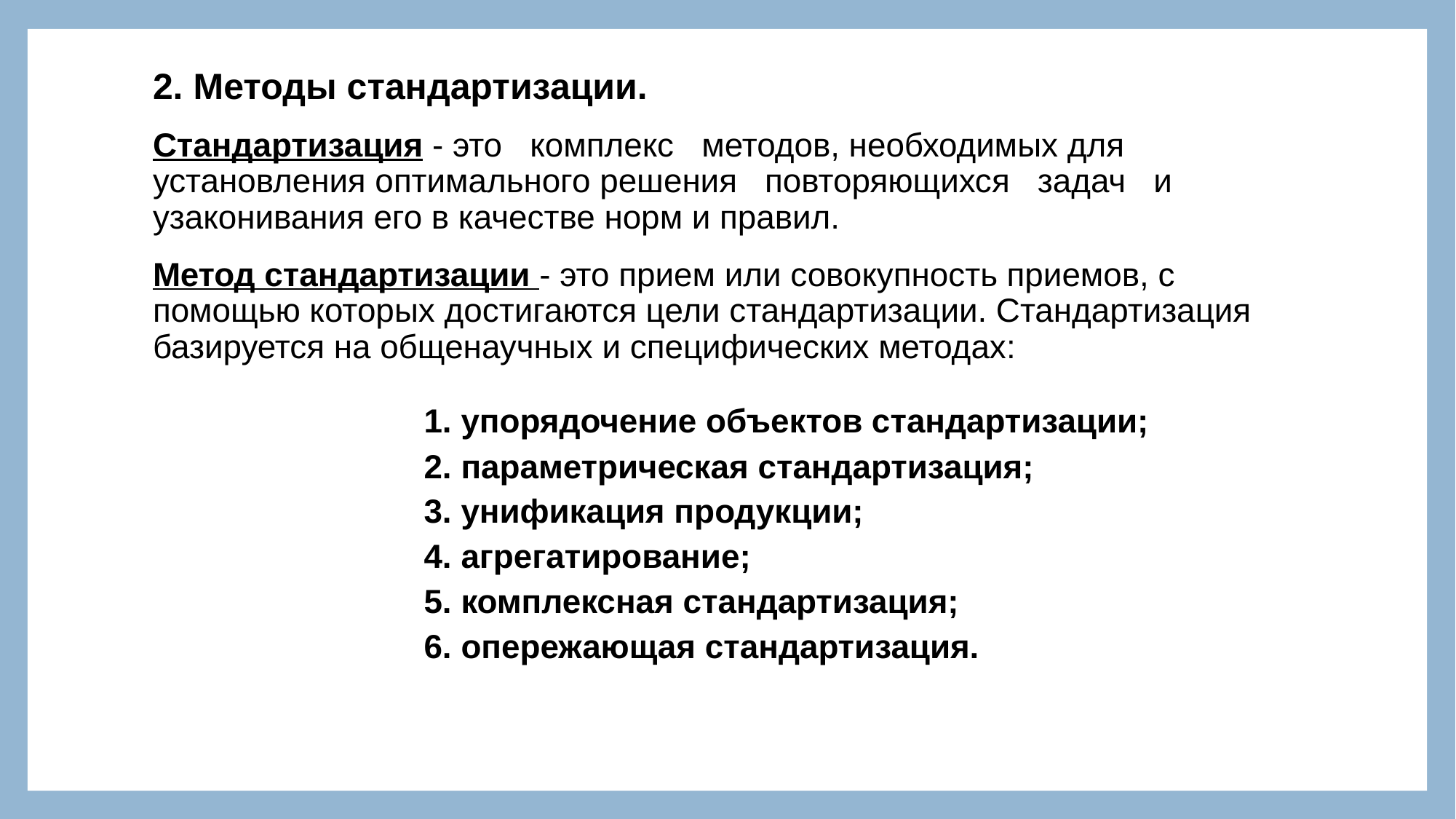

#
2. Методы стандартизации.
Стандартизация - это   комплекс   методов, необходимых для установления оптимального решения   повторяющихся   задач   и узаконивания его в качестве норм и правил.
Метод стандартизации - это прием или совокупность приемов, с помощью которых достигаются цели стандартизации. Стандартизация базируется на общенаучных и специфических методах:
1. упорядочение объектов стандартизации;
2. параметрическая стандартизация;
3. унификация продукции;
4. агрегатирование;
5. комплексная стандартизация;
6. опережающая стандартизация.